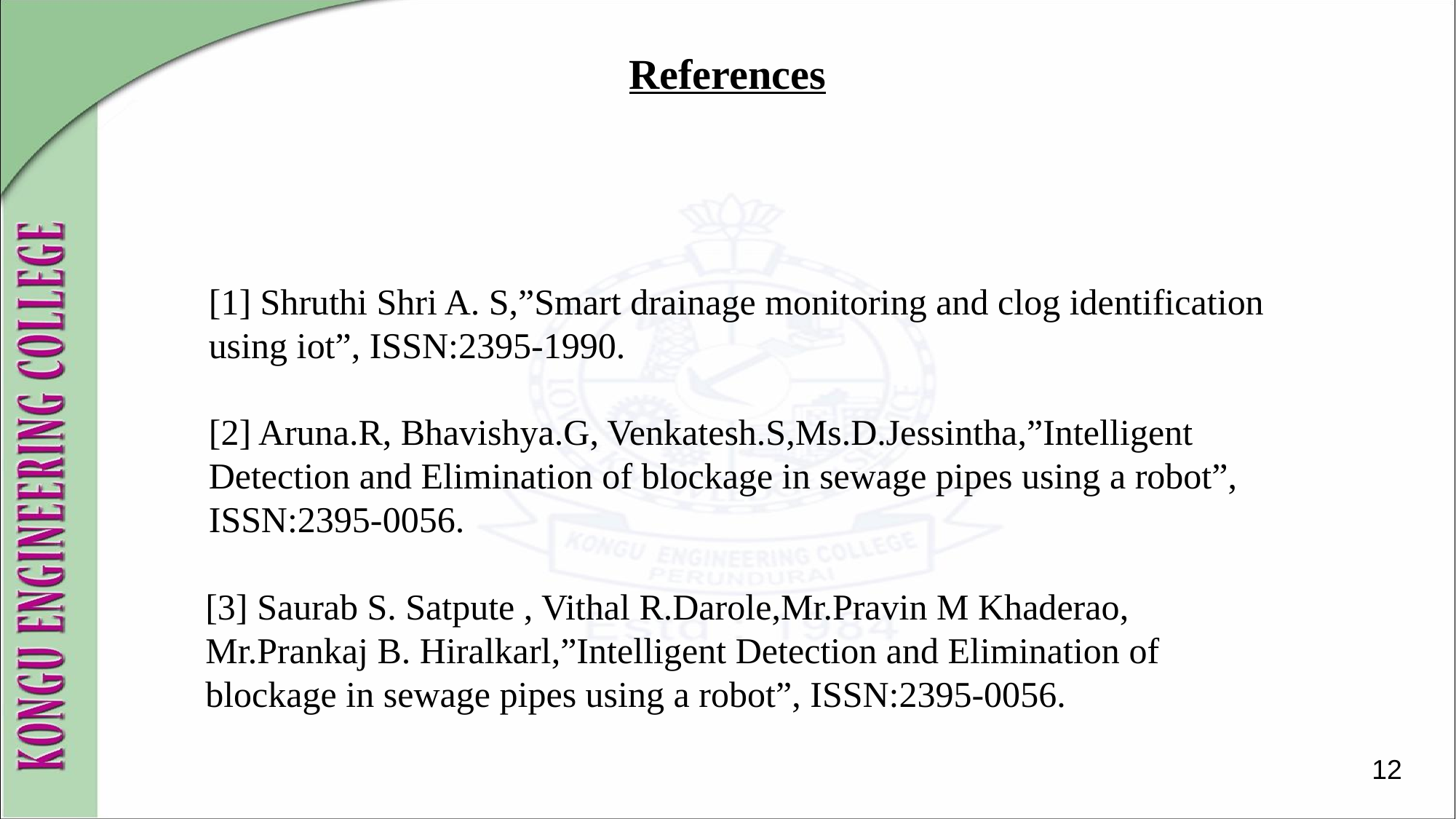

# References
[1] Shruthi Shri A. S,”Smart drainage monitoring and clog identification using iot”, ISSN:2395-1990.
[2] Aruna.R, Bhavishya.G, Venkatesh.S,Ms.D.Jessintha,”Intelligent Detection and Elimination of blockage in sewage pipes using a robot”, ISSN:2395-0056.
[3] Saurab S. Satpute , Vithal R.Darole,Mr.Pravin M Khaderao, Mr.Prankaj B. Hiralkarl,”Intelligent Detection and Elimination of blockage in sewage pipes using a robot”, ISSN:2395-0056.
12